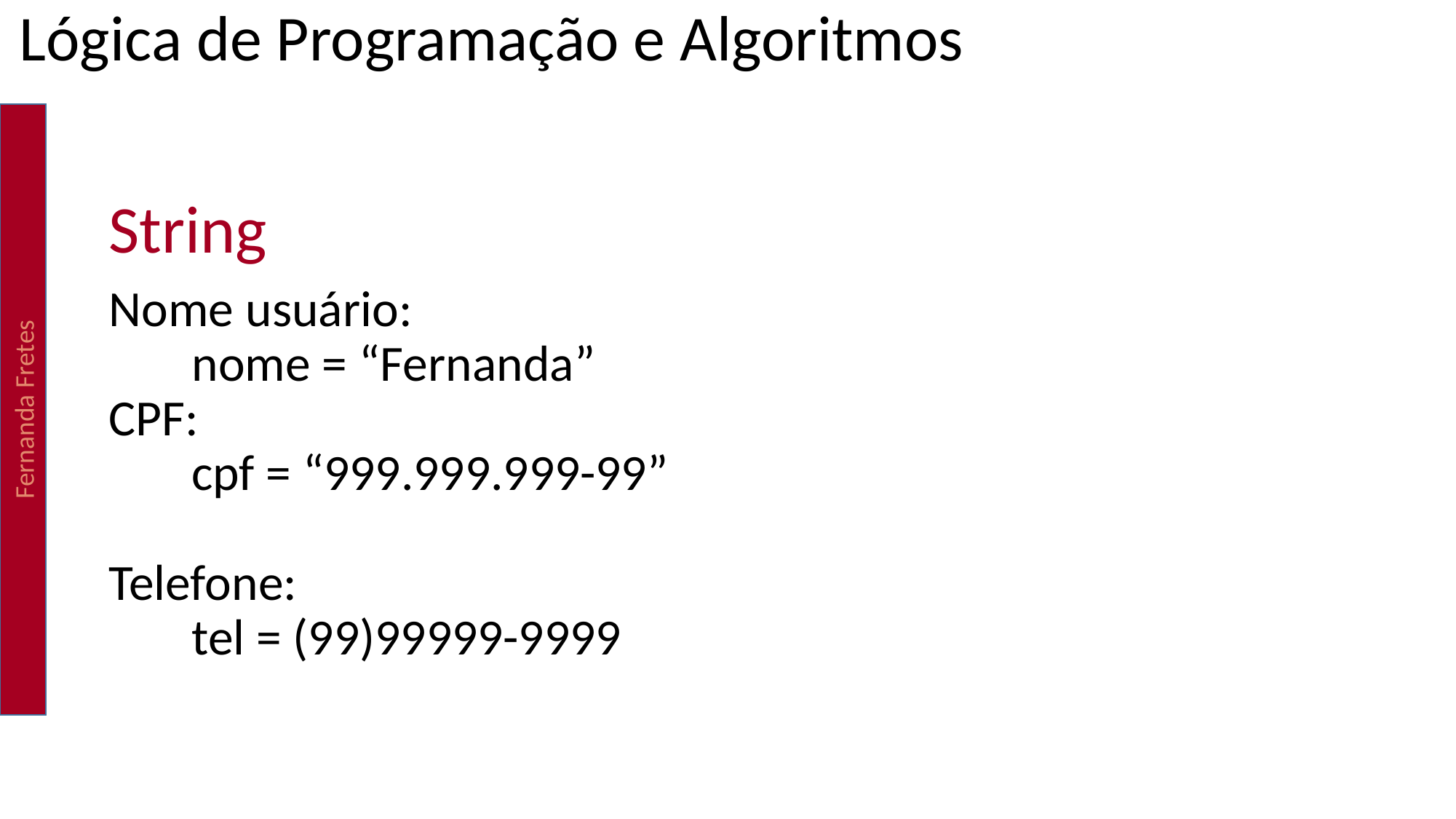

Lógica de Programação e Algoritmos
Fernanda Fretes
String

Nome usuário:
	nome = “Fernanda”
CPF:
	cpf = “999.999.999-99”

Telefone:
	tel = (99)99999-9999